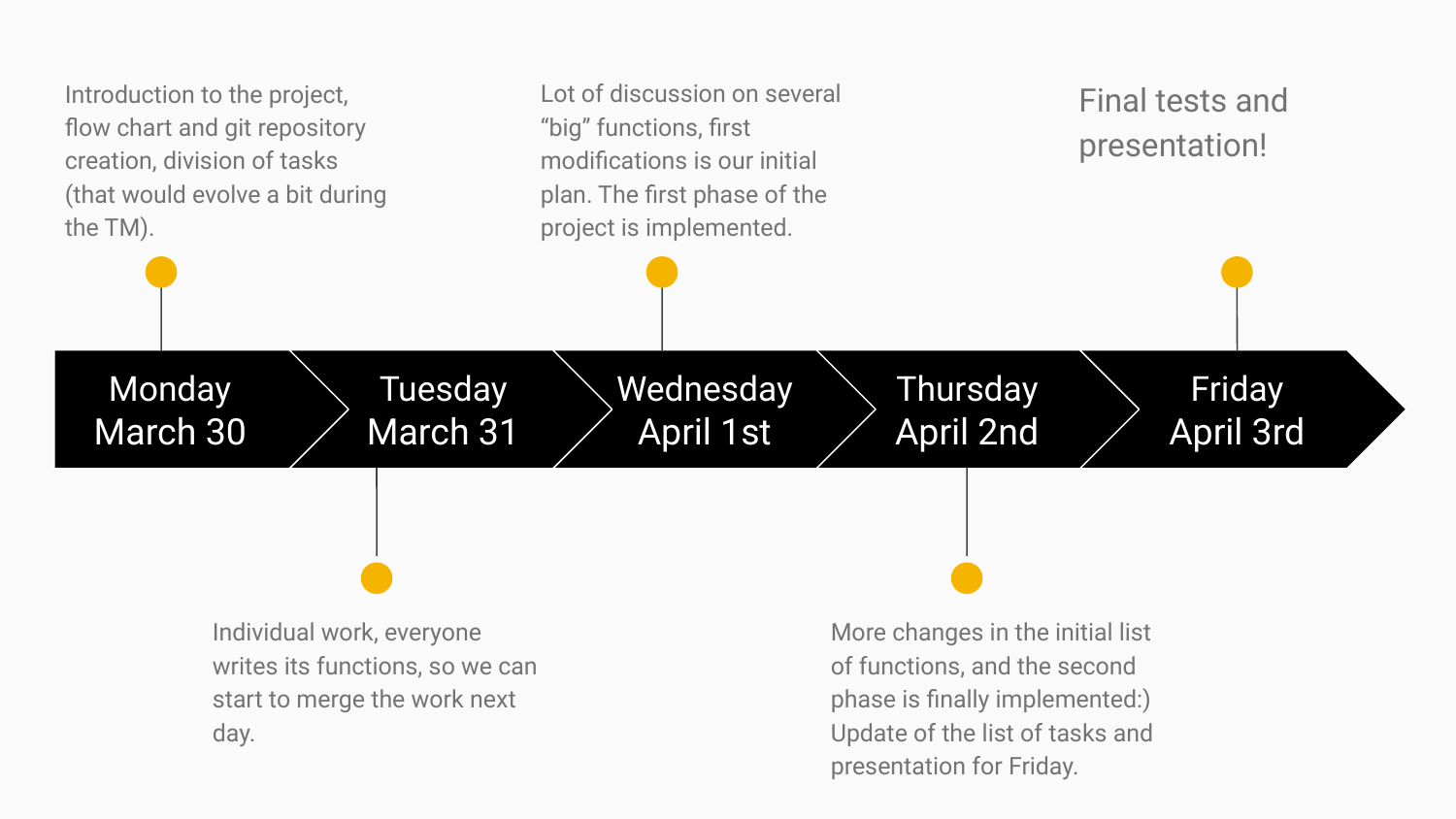

Introduction to the project, flow chart and git repository creation, division of tasks (that would evolve a bit during the TM).
Lot of discussion on several “big” functions, first modifications is our initial plan. The first phase of the project is implemented.
Final tests and presentation!

Monday
March 30
Tuesday
March 31
Wednesday
April 1st
Thursday
April 2nd
Friday
April 3rd

Individual work, everyone writes its functions, so we can start to merge the work next day.
More changes in the initial list of functions, and the second phase is finally implemented:) Update of the list of tasks and presentation for Friday.